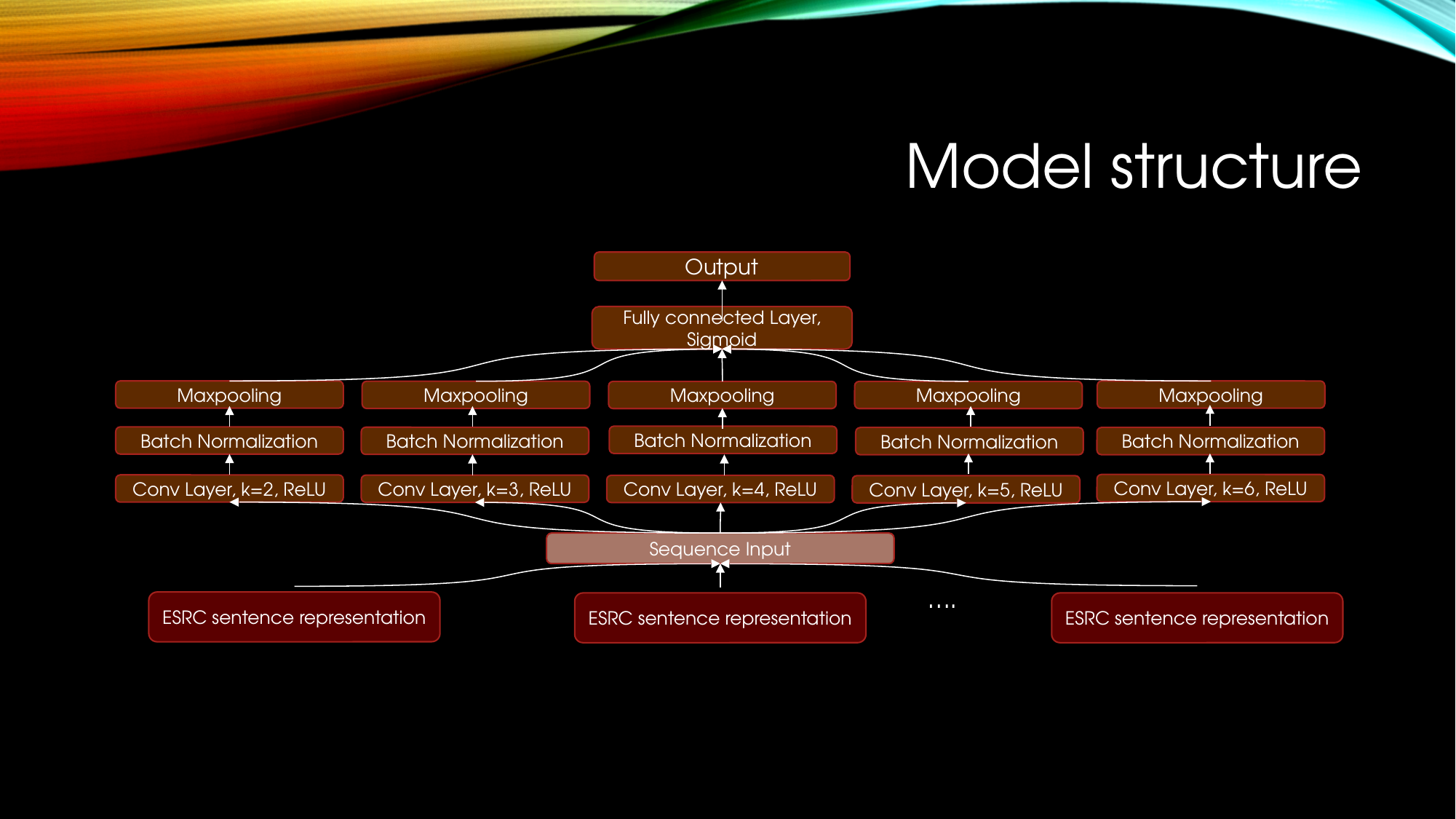

# Model structure
Output
Fully connected Layer, Sigmoid
Maxpooling
Maxpooling
Maxpooling
Maxpooling
Maxpooling
Batch Normalization
Batch Normalization
Batch Normalization
Batch Normalization
Batch Normalization
Conv Layer, k=6, ReLU
Conv Layer, k=2, ReLU
Conv Layer, k=3, ReLU
Conv Layer, k=4, ReLU
Conv Layer, k=5, ReLU
Sequence Input
….
ESRC sentence representation
ESRC sentence representation
ESRC sentence representation